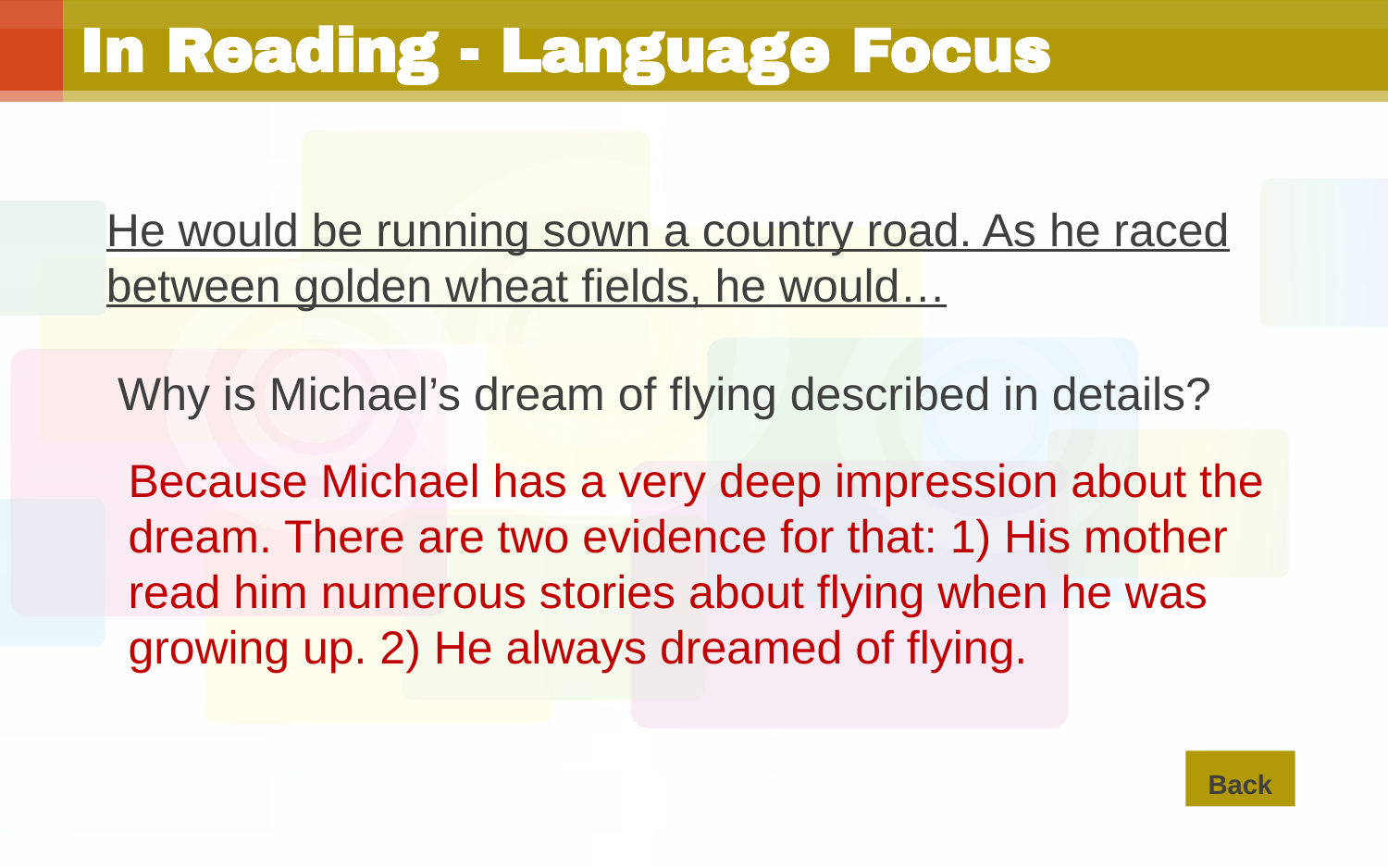

# D R _ Sentence 2
In Reading - Language Focus
He would be running sown a country road. As he raced between golden wheat fields, he would…
Why is Michael’s dream of flying described in details?
Because Michael has a very deep impression about the dream. There are two evidence for that: 1) His mother read him numerous stories about flying when he was growing up. 2) He always dreamed of flying.
Back